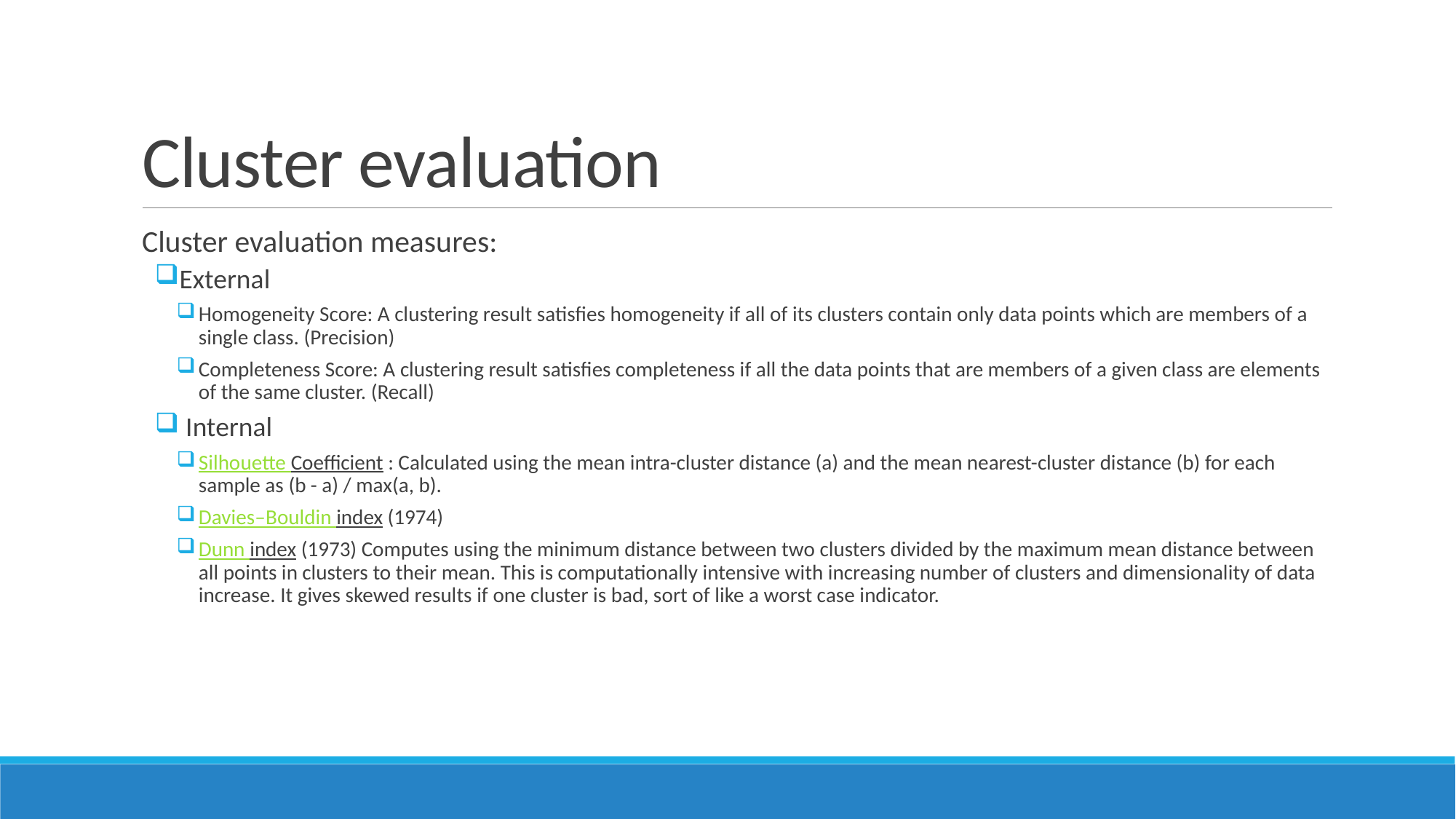

# Cluster evaluation
Cluster evaluation measures:
External
Homogeneity Score: A clustering result satisfies homogeneity if all of its clusters contain only data points which are members of a single class. (Precision)
Completeness Score: A clustering result satisfies completeness if all the data points that are members of a given class are elements of the same cluster. (Recall)
 Internal
Silhouette Coefficient : Calculated using the mean intra-cluster distance (a) and the mean nearest-cluster distance (b) for each sample as (b - a) / max(a, b).
Davies–Bouldin index (1974)
Dunn index (1973) Computes using the minimum distance between two clusters divided by the maximum mean distance between all points in clusters to their mean. This is computationally intensive with increasing number of clusters and dimensionality of data increase. It gives skewed results if one cluster is bad, sort of like a worst case indicator.